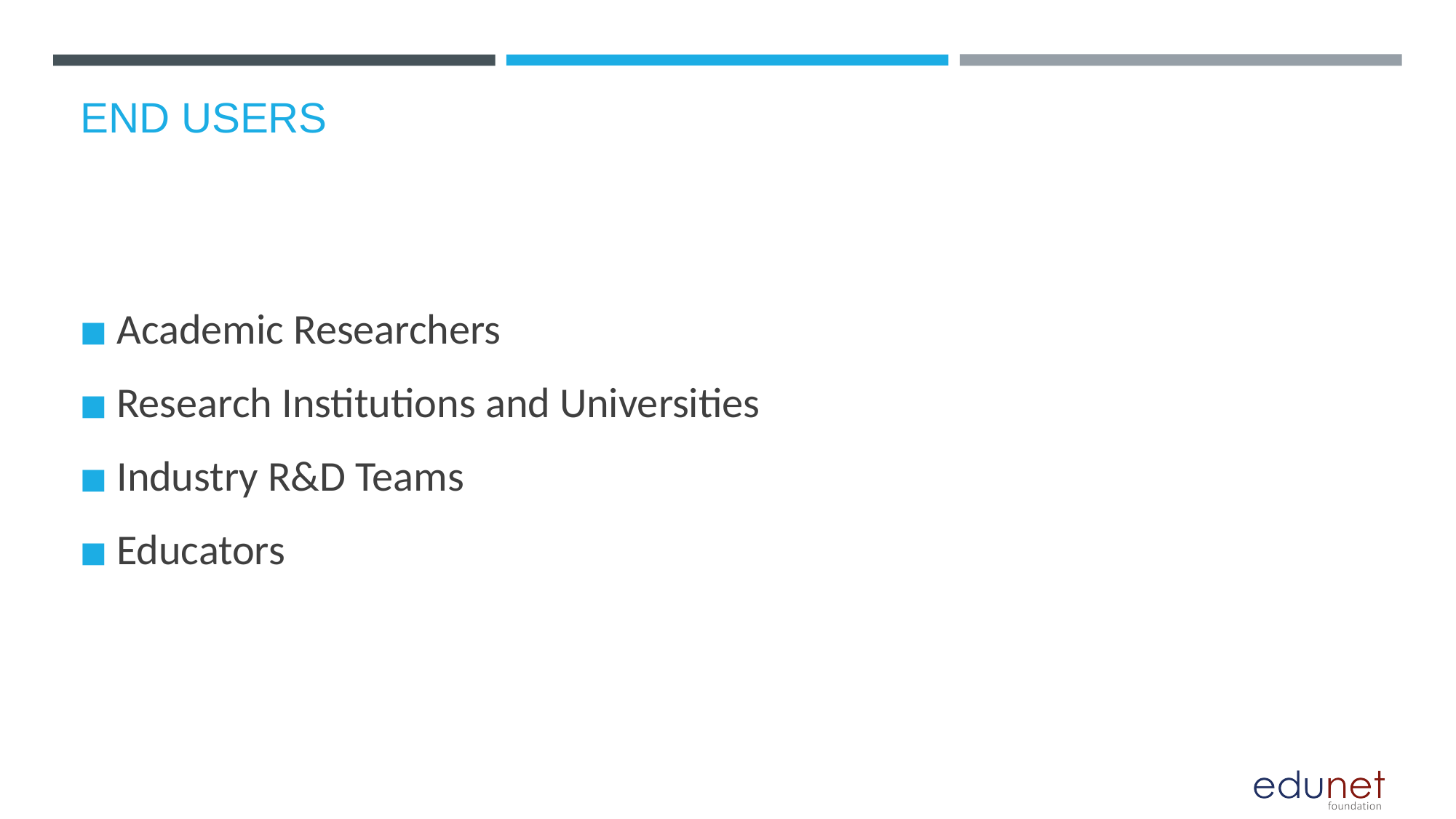

# END USERS
Academic Researchers
Research Institutions and Universities
Industry R&D Teams
Educators